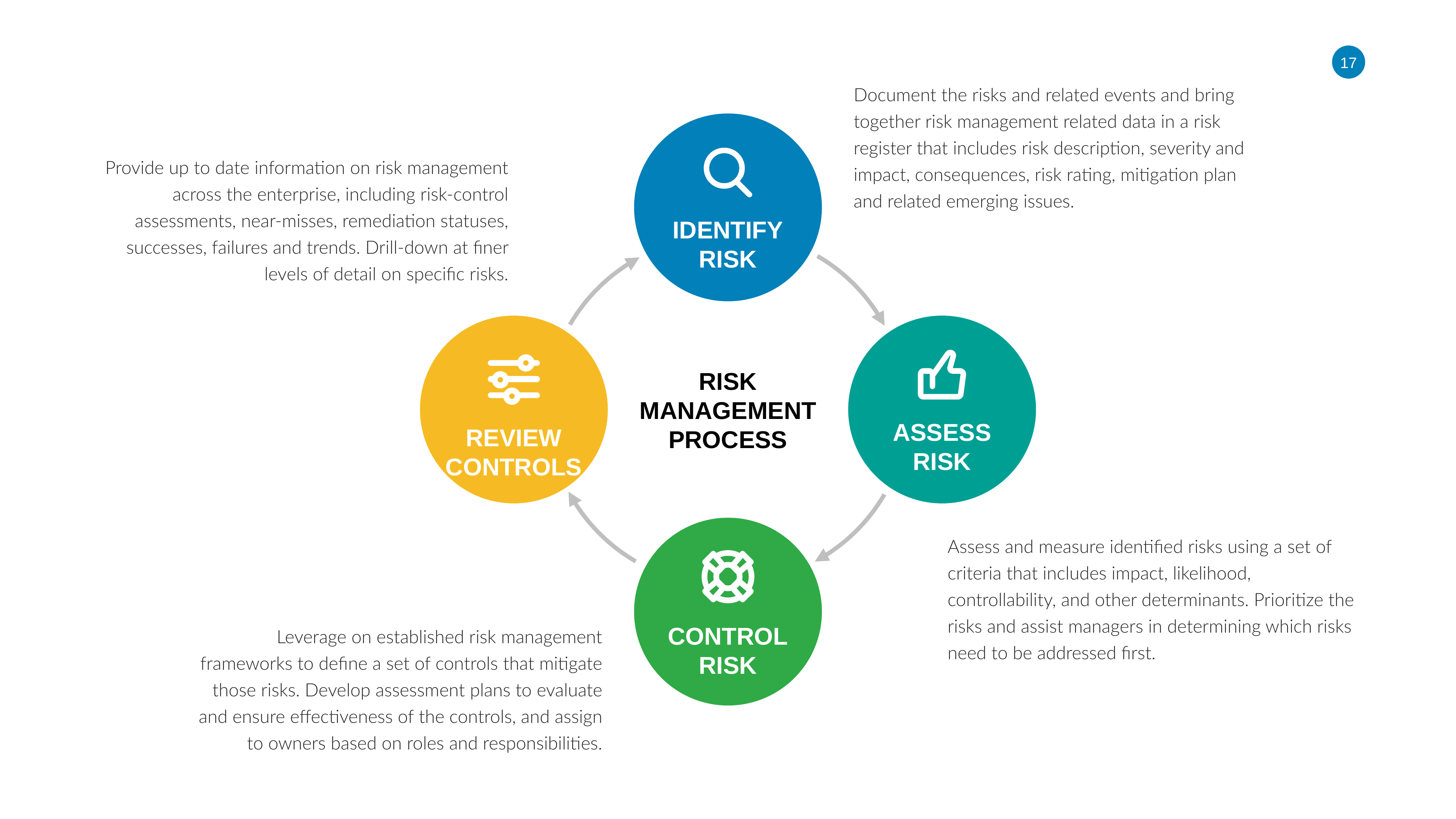

Document the risks and related events and bring together risk management related data in a risk register that includes risk description, severity and impact, consequences, risk rating, mitigation plan and related emerging issues.

Provide up to date information on risk management across the enterprise, including risk-control assessments, near-misses, remediation statuses, successes, failures and trends. Drill-down at finer levels of detail on specific risks.
IDENTIFY
RISK

RISK
MANAGEMENT
PROCESS
ASSESS
RISK
REVIEW
CONTROLS

Assess and measure identified risks using a set of criteria that includes impact, likelihood, controllability, and other determinants. Prioritize the risks and assist managers in determining which risks need to be addressed first.

Leverage on established risk management frameworks to define a set of controls that mitigate those risks. Develop assessment plans to evaluate and ensure effectiveness of the controls, and assign to owners based on roles and responsibilities.
CONTROL
RISK